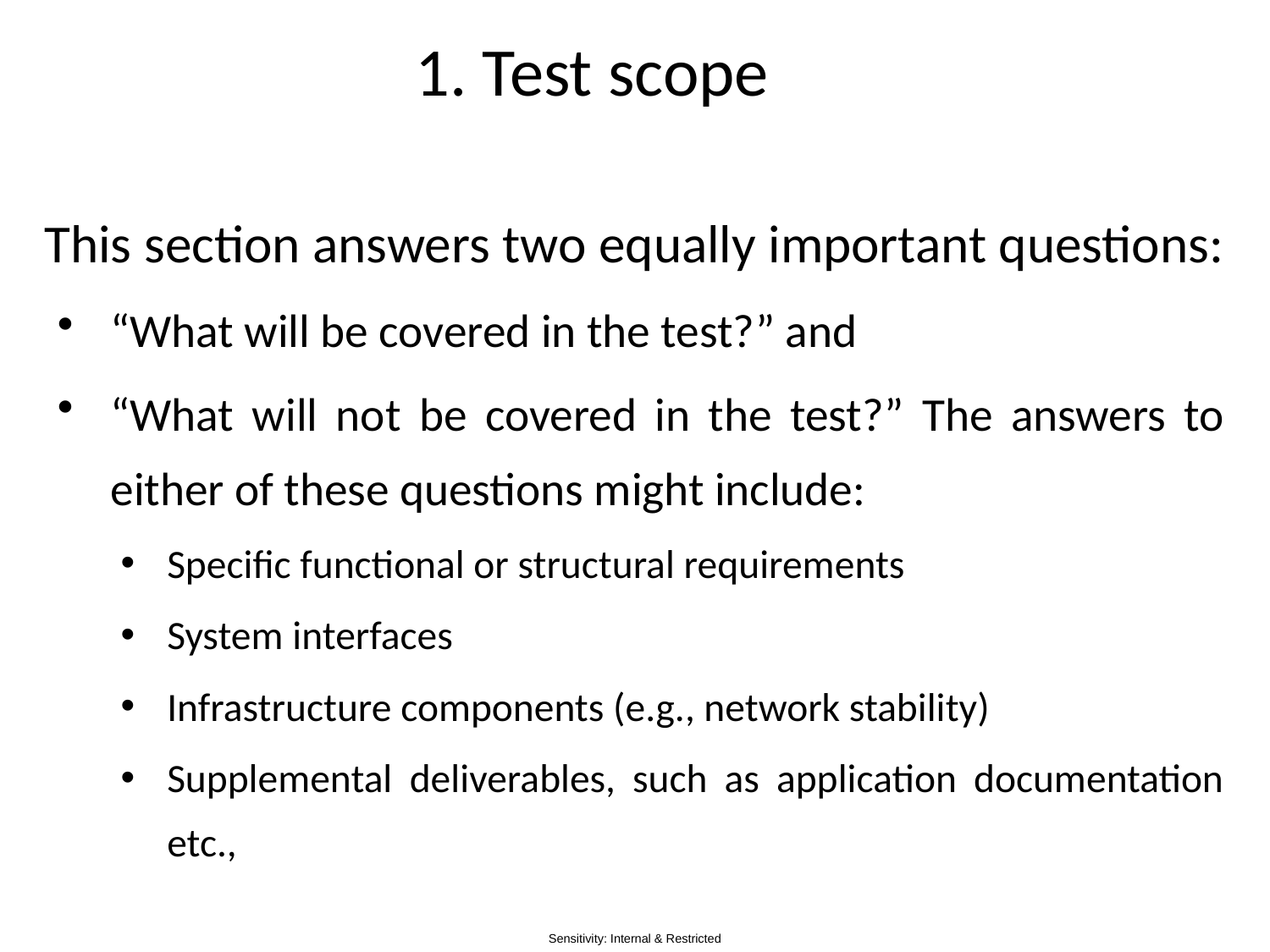

# 1. Test scope

This section answers two equally important questions:
“What will be covered in the test?” and
“What will not be covered in the test?” The answers to either of these questions might include:
Specific functional or structural requirements
System interfaces
Infrastructure components (e.g., network stability)
Supplemental deliverables, such as application documentation etc.,